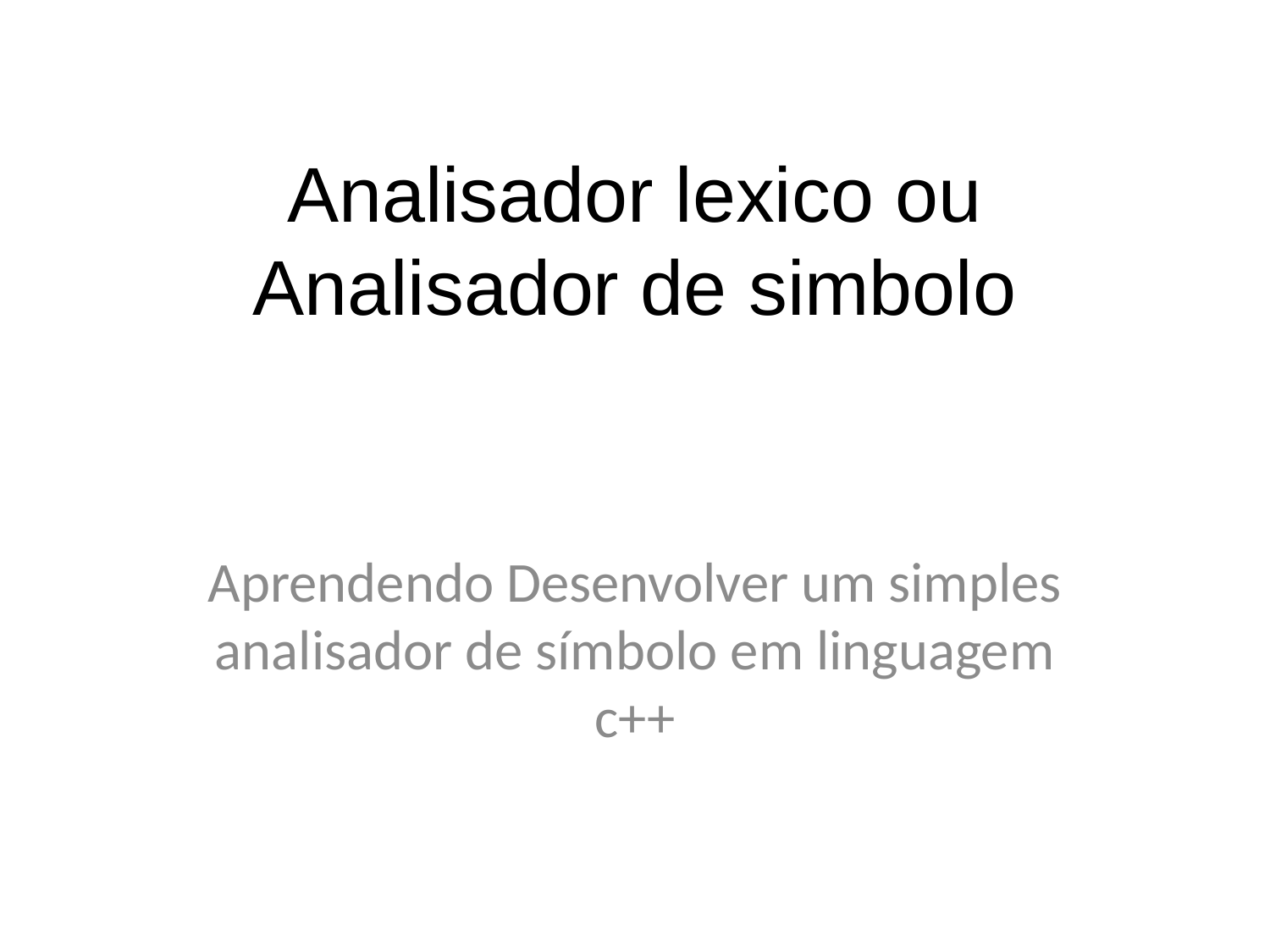

# Analisador lexico ou Analisador de simbolo
Aprendendo Desenvolver um simples analisador de símbolo em linguagem c++